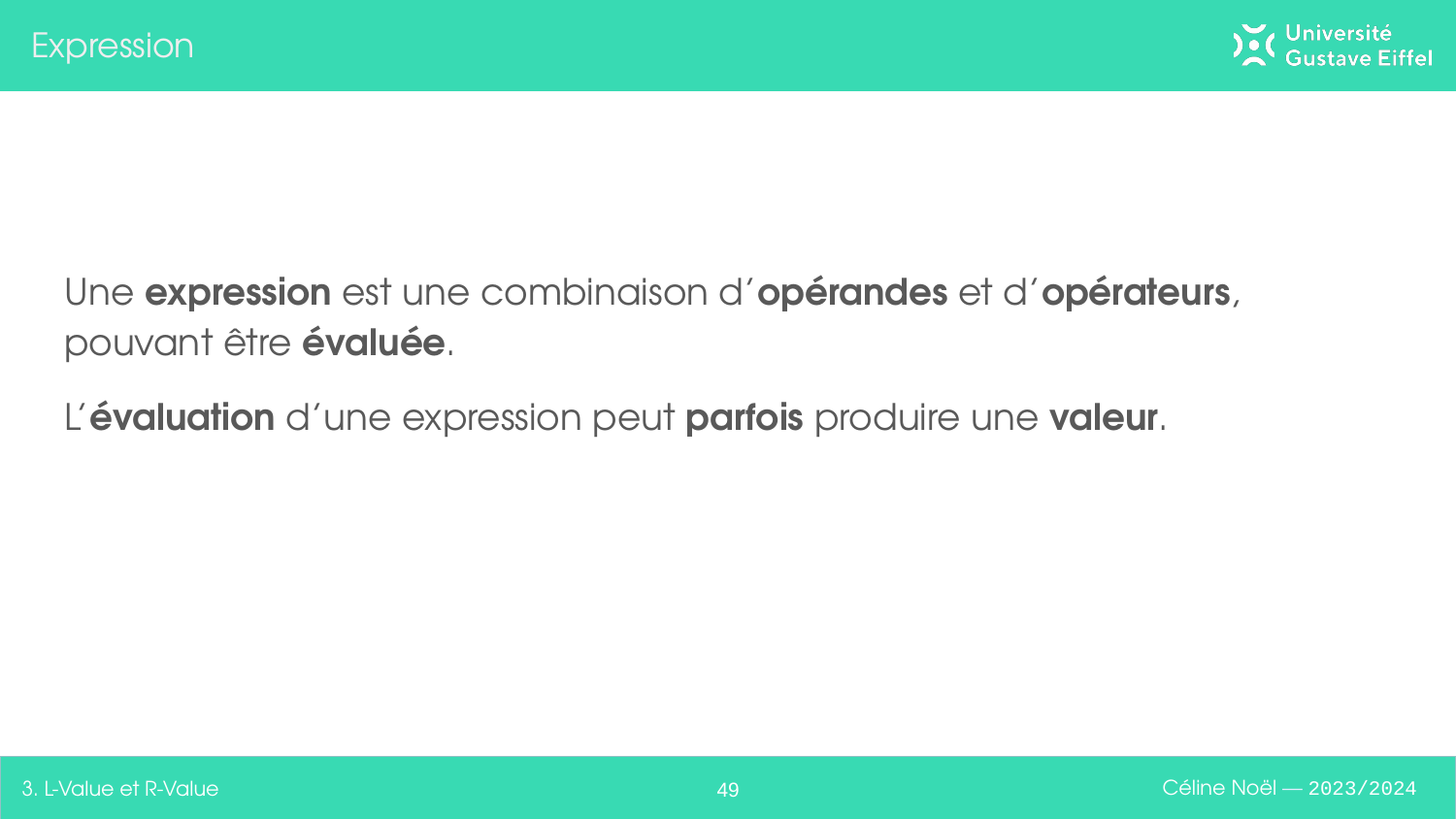

# Expression
Une expression est une combinaison d’opérandes et d’opérateurs, pouvant être évaluée.
L’évaluation d’une expression peut parfois produire une valeur.
3. L-Value et R-Value
49